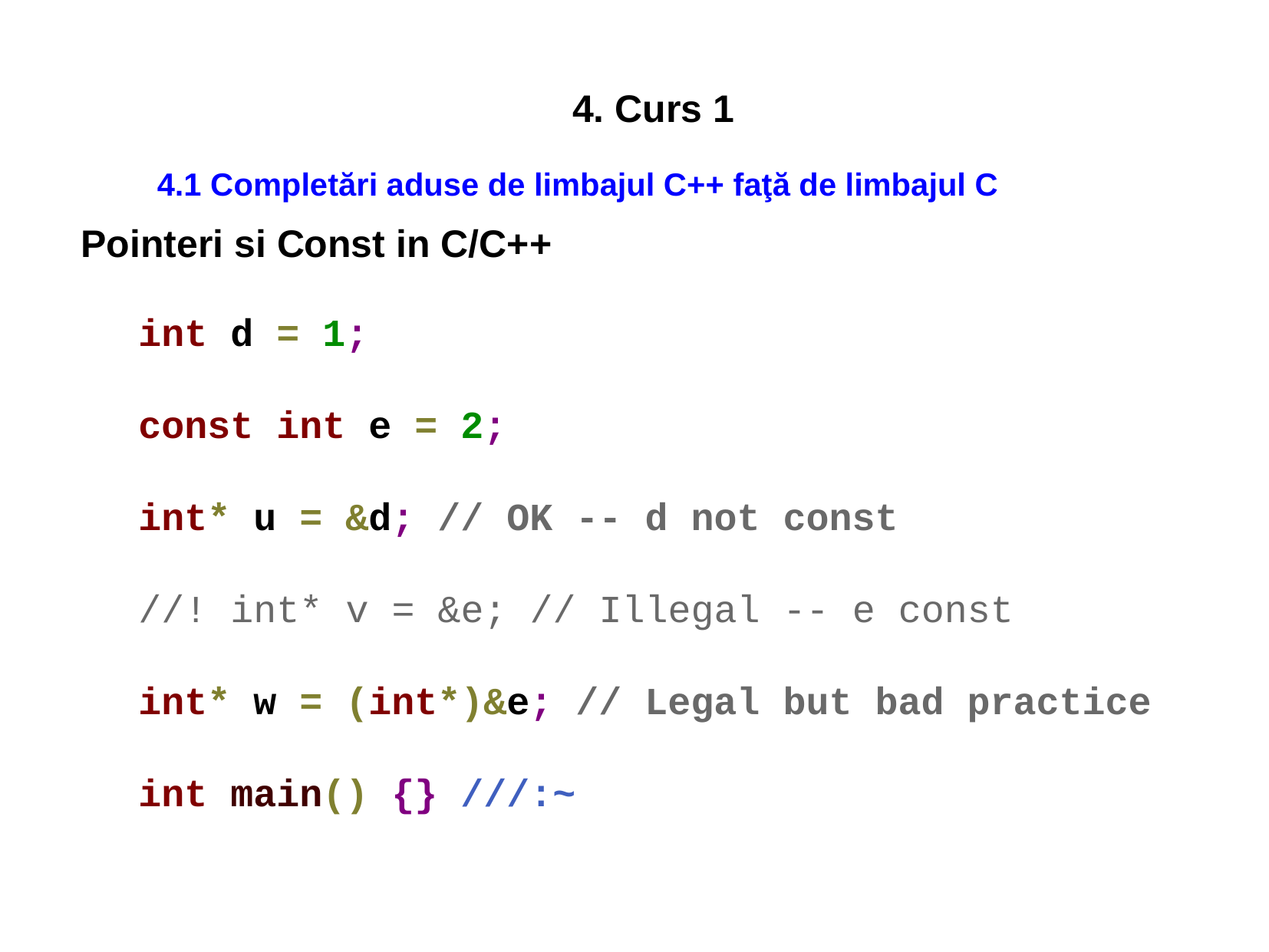

4. Curs 1
4.1 Completări aduse de limbajul C++ faţă de limbajul C
Pointeri si Const in C/C++
int d = 1;

const int e = 2;

int* u = &d; // OK -- d not const

//! int* v = &e; // Illegal -- e const

int* w = (int*)&e; // Legal but bad practice

int main() {} ///:~